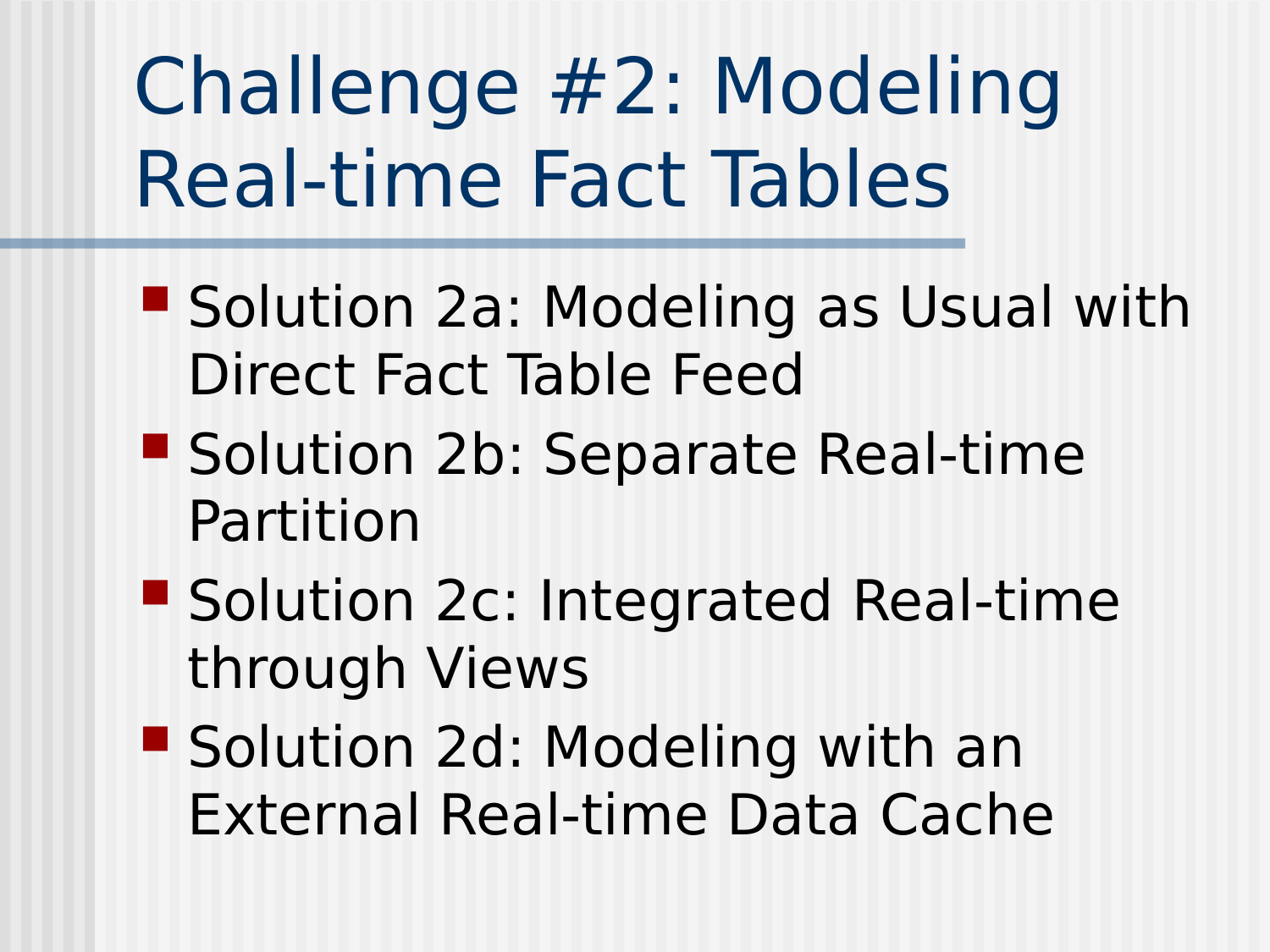

# Challenge #2: Modeling Real-time Fact Tables
Solution 2a: Modeling as Usual with Direct Fact Table Feed
Solution 2b: Separate Real-time Partition
Solution 2c: Integrated Real-time through Views
Solution 2d: Modeling with an External Real-time Data Cache